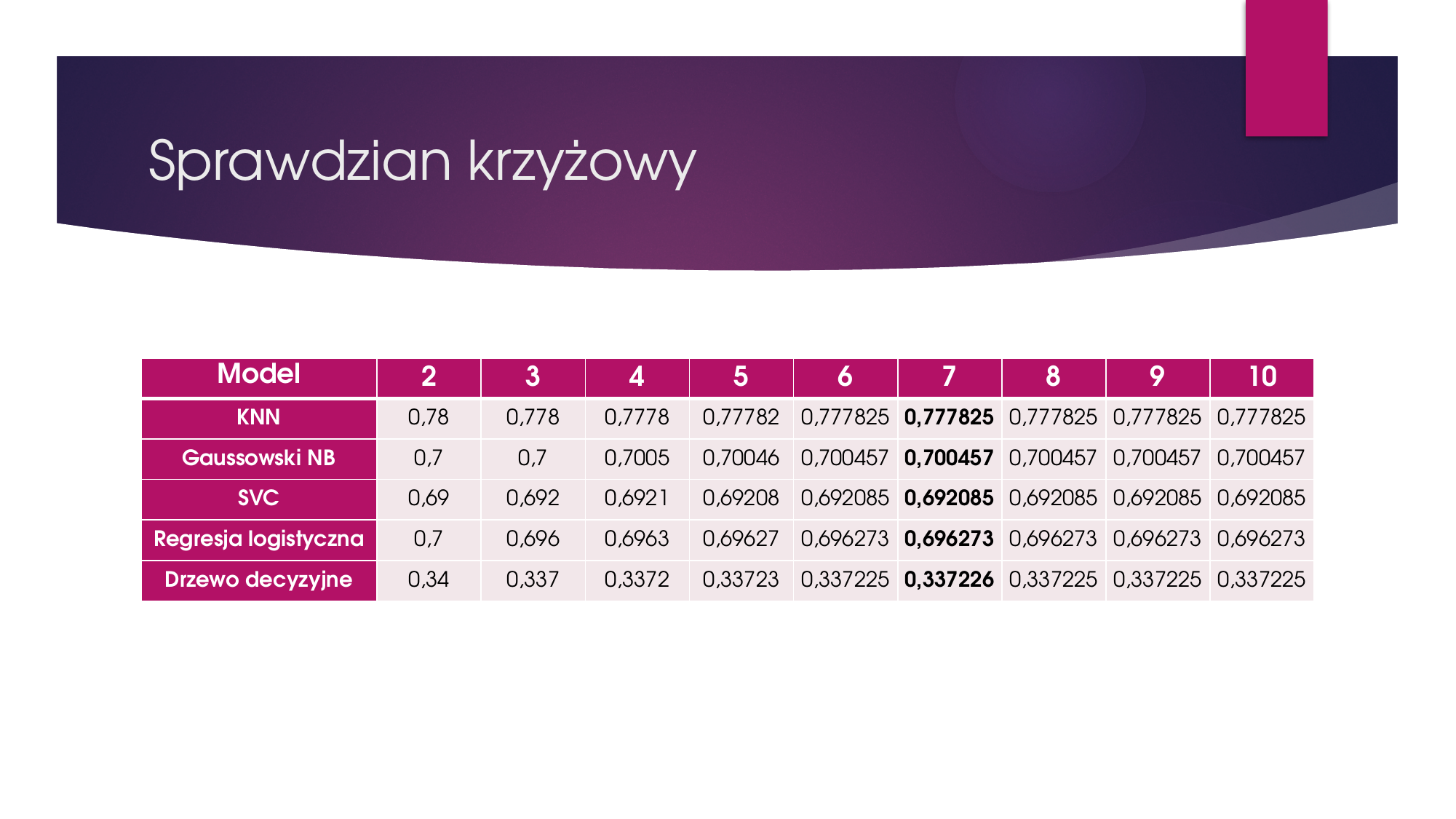

# Sprawdzian krzyżowy
| Model | 2 | 3 | 4 | 5 | 6 | 7 | 8 | 9 | 10 |
| --- | --- | --- | --- | --- | --- | --- | --- | --- | --- |
| KNN | 0,78 | 0,778 | 0,7778 | 0,77782 | 0,777825 | 0,777825 | 0,777825 | 0,777825 | 0,777825 |
| Gaussowski NB | 0,7 | 0,7 | 0,7005 | 0,70046 | 0,700457 | 0,700457 | 0,700457 | 0,700457 | 0,700457 |
| SVC | 0,69 | 0,692 | 0,6921 | 0,69208 | 0,692085 | 0,692085 | 0,692085 | 0,692085 | 0,692085 |
| Regresja logistyczna | 0,7 | 0,696 | 0,6963 | 0,69627 | 0,696273 | 0,696273 | 0,696273 | 0,696273 | 0,696273 |
| Drzewo decyzyjne | 0,34 | 0,337 | 0,3372 | 0,33723 | 0,337225 | 0,337226 | 0,337225 | 0,337225 | 0,337225 |